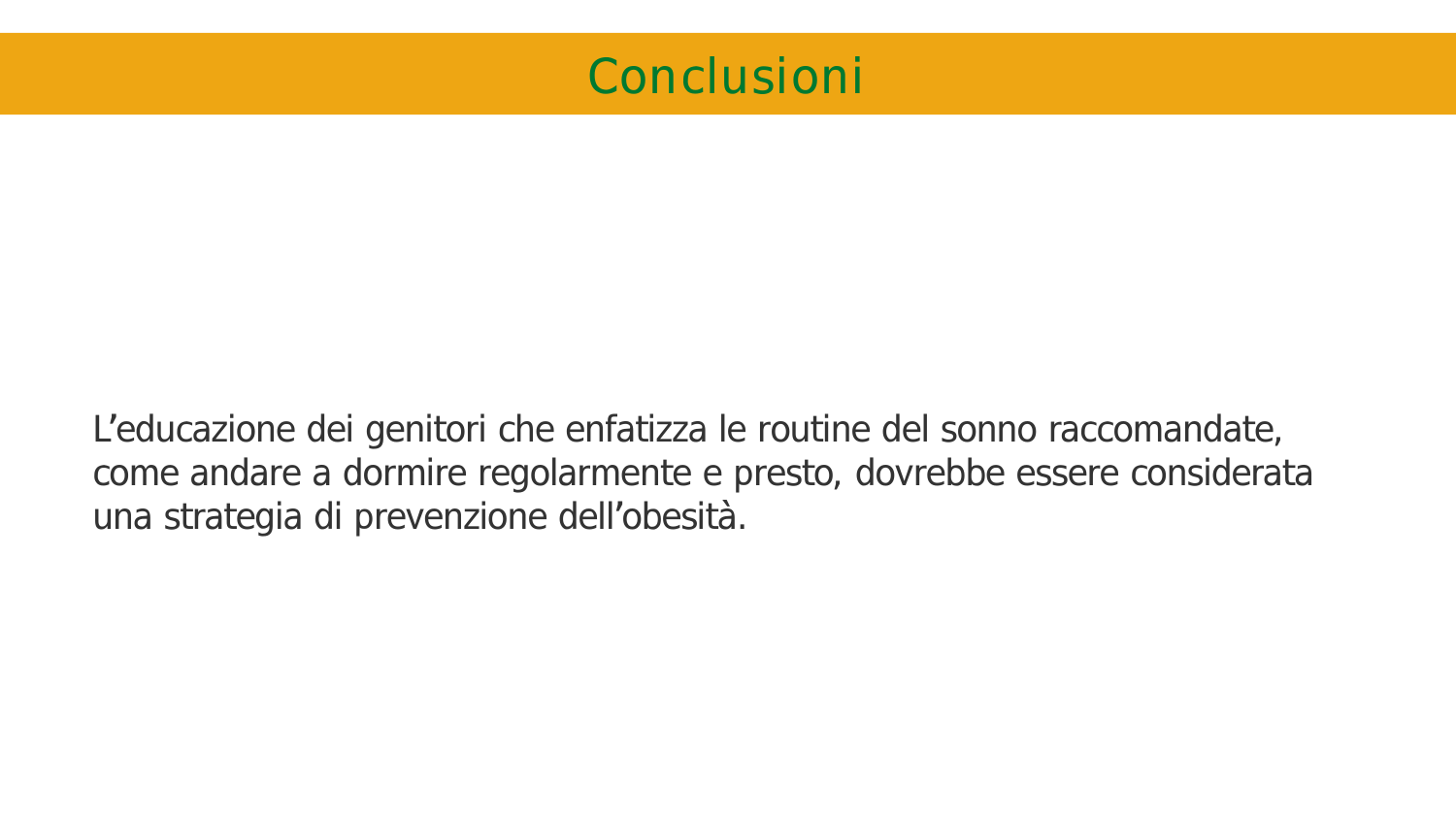

Conclusioni
L’educazione dei genitori che enfatizza le routine del sonno raccomandate, come andare a dormire regolarmente e presto, dovrebbe essere considerata una strategia di prevenzione dell’obesità.